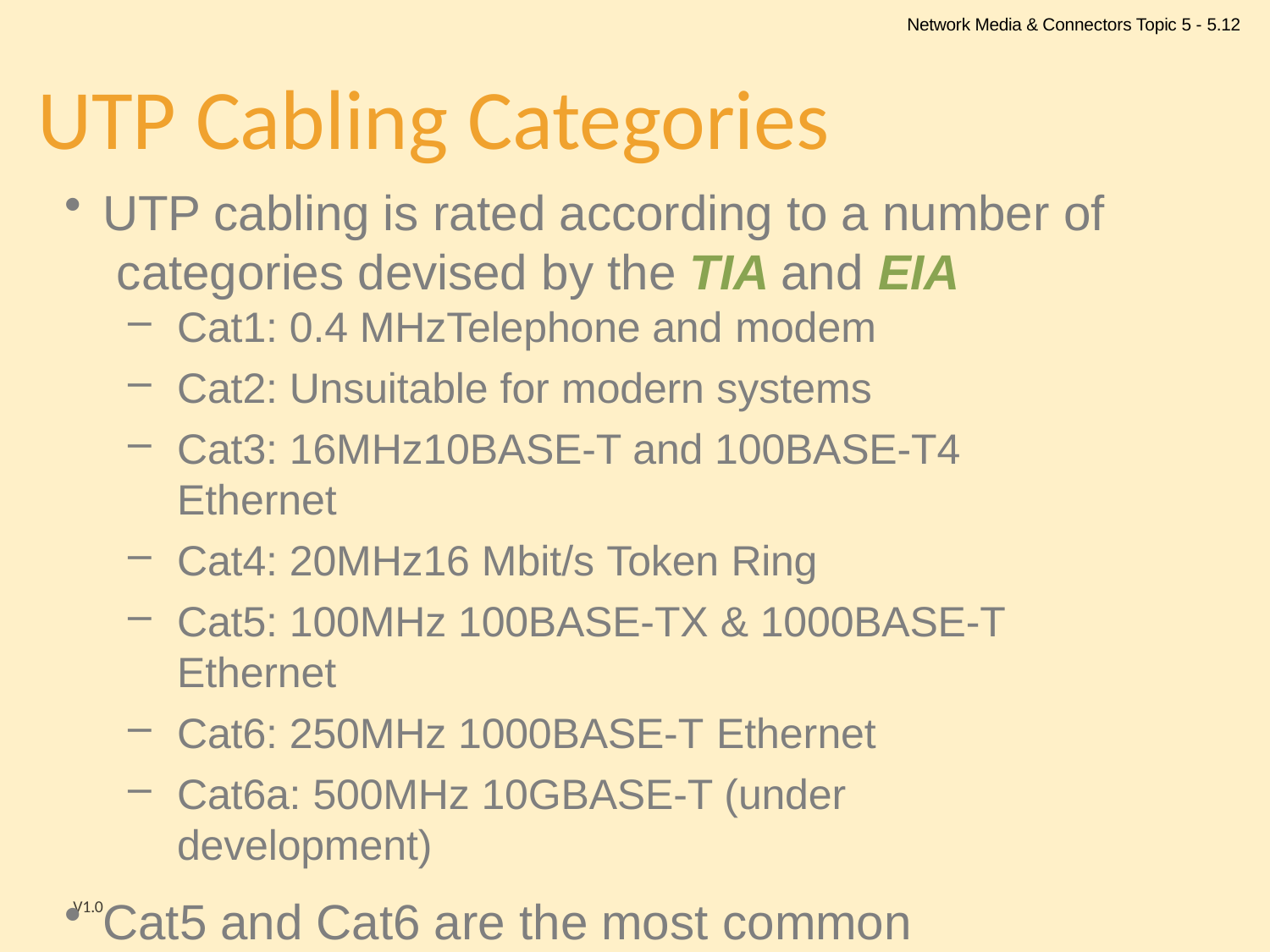

Network Media & Connectors Topic 5 - 5.12
# UTP Cabling Categories
UTP cabling is rated according to a number of  categories devised by the TIA and EIA
Cat1: 0.4 MHzTelephone and modem
Cat2: Unsuitable for modern systems
Cat3: 16MHz10BASE-T and 100BASE-T4 Ethernet
Cat4: 20MHz16 Mbit/s Token Ring
Cat5: 100MHz 100BASE-TX & 1000BASE-T Ethernet
Cat6: 250MHz 1000BASE-T Ethernet
Cat6a: 500MHz 10GBASE-T (under development)
Cat5 and Cat6 are the most common
V1.0